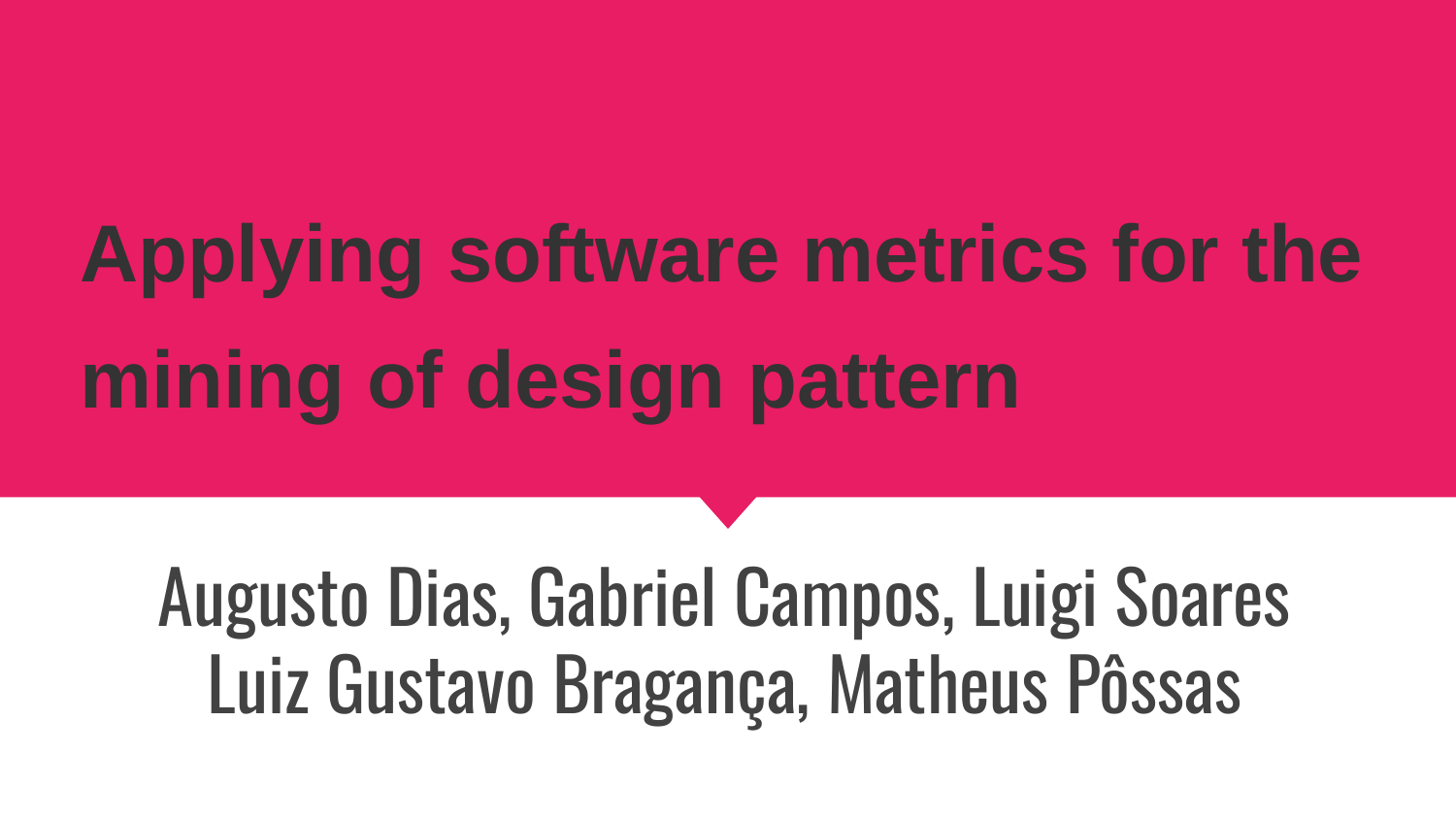

# Applying software metrics for the mining of design pattern
Augusto Dias, Gabriel Campos, Luigi Soares
Luiz Gustavo Bragança, Matheus Pôssas